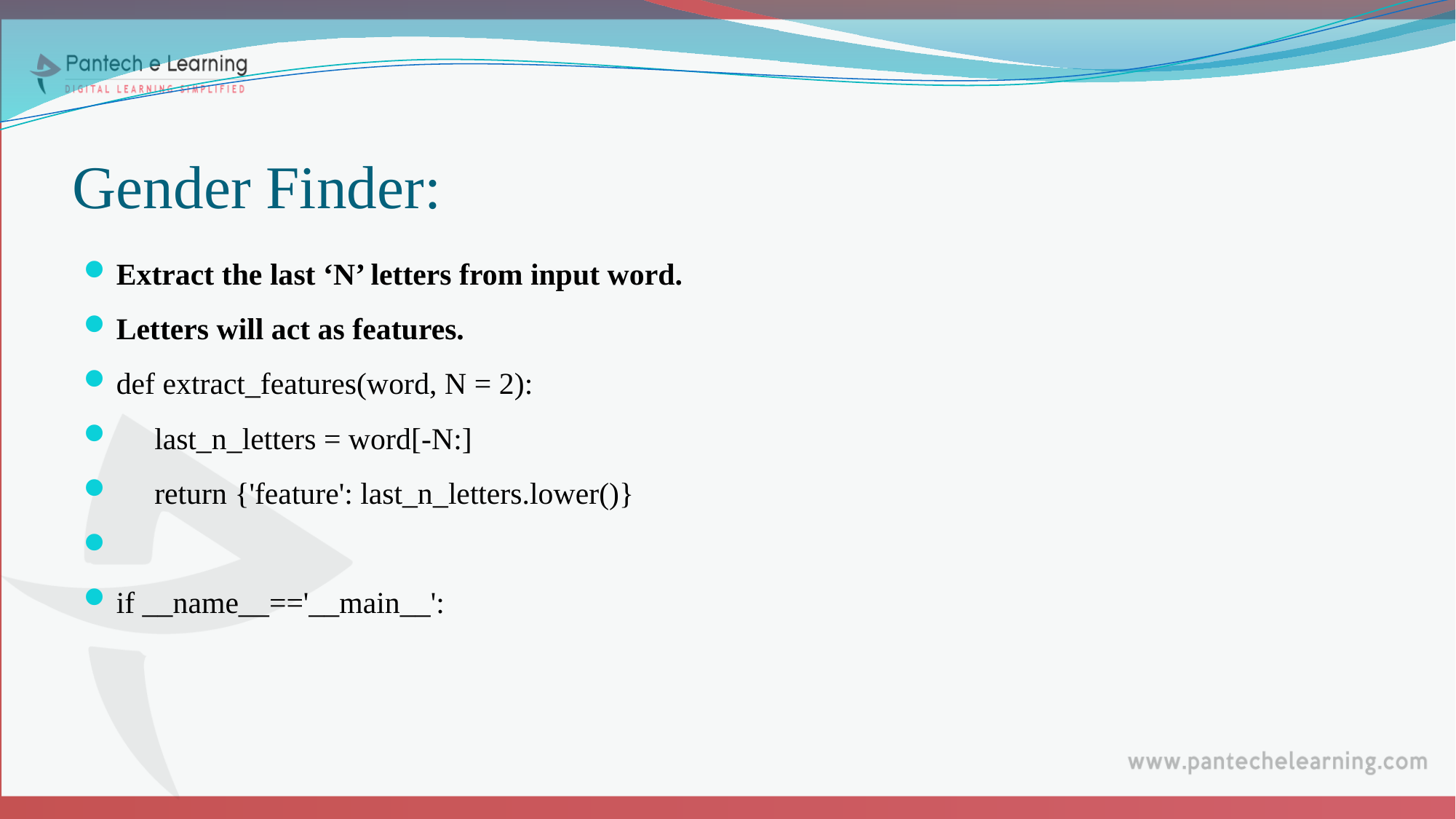

# Gender Finder:
Extract the last ‘N’ letters from input word.
Letters will act as features.
def extract_features(word, N = 2):
     last_n_letters = word[-N:]
     return {'feature': last_n_letters.lower()}

if __name__=='__main__':